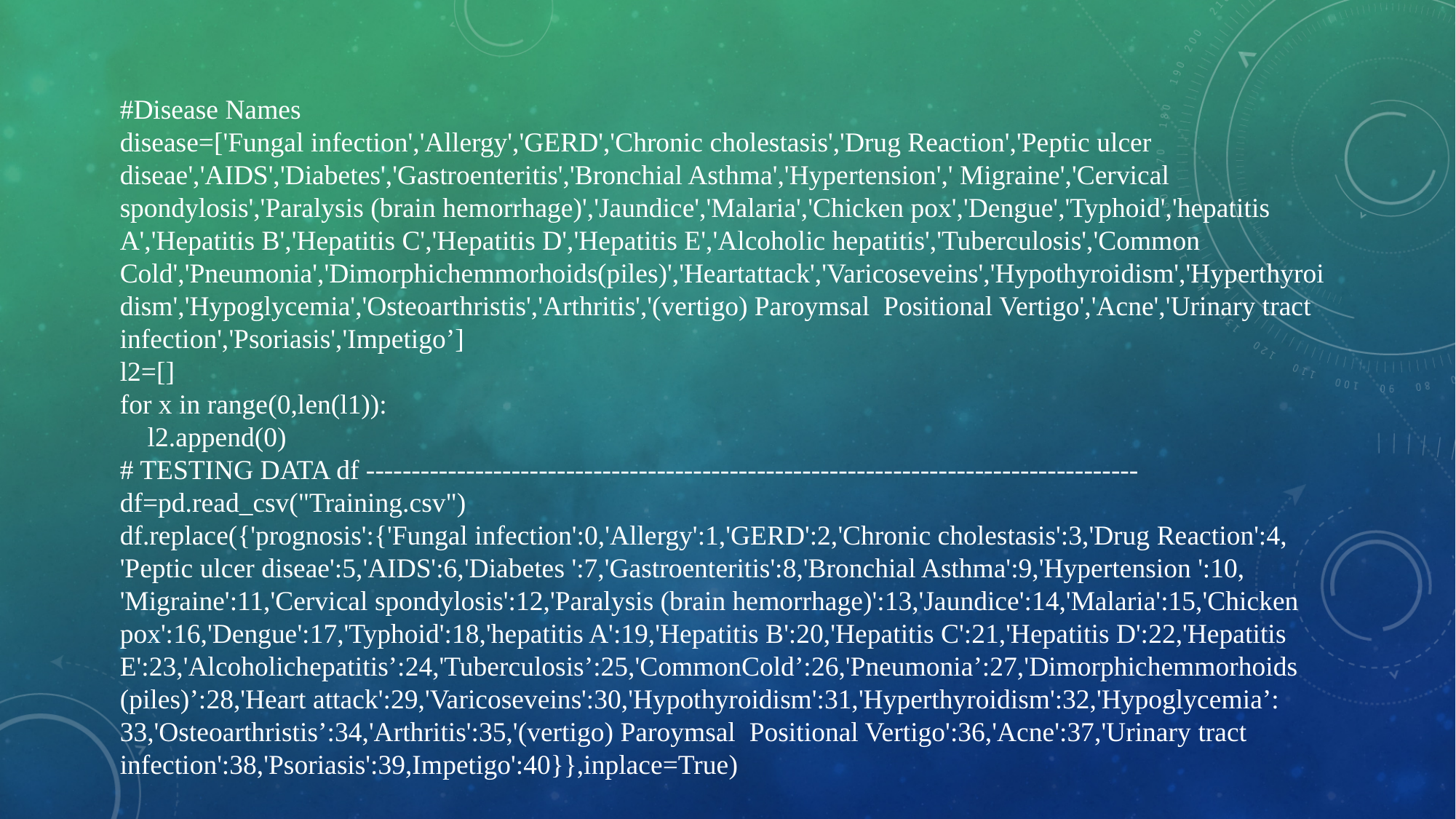

#Disease Names
disease=['Fungal infection','Allergy','GERD','Chronic cholestasis','Drug Reaction','Peptic ulcer diseae','AIDS','Diabetes','Gastroenteritis','Bronchial Asthma','Hypertension',' Migraine','Cervical spondylosis','Paralysis (brain hemorrhage)','Jaundice','Malaria','Chicken pox','Dengue','Typhoid','hepatitis A','Hepatitis B','Hepatitis C','Hepatitis D','Hepatitis E','Alcoholic hepatitis','Tuberculosis','Common Cold','Pneumonia','Dimorphichemmorhoids(piles)','Heartattack','Varicoseveins','Hypothyroidism','Hyperthyroidism','Hypoglycemia','Osteoarthristis','Arthritis','(vertigo) Paroymsal  Positional Vertigo','Acne','Urinary tract infection','Psoriasis','Impetigo’]
l2=[]
for x in range(0,len(l1)):
    l2.append(0)
# TESTING DATA df -------------------------------------------------------------------------------------
df=pd.read_csv("Training.csv")
df.replace({'prognosis':{'Fungal infection':0,'Allergy':1,'GERD':2,'Chronic cholestasis':3,'Drug Reaction':4,
'Peptic ulcer diseae':5,'AIDS':6,'Diabetes ':7,'Gastroenteritis':8,'Bronchial Asthma':9,'Hypertension ':10,
'Migraine':11,'Cervical spondylosis':12,'Paralysis (brain hemorrhage)':13,'Jaundice':14,'Malaria':15,'Chicken pox':16,'Dengue':17,'Typhoid':18,'hepatitis A':19,'Hepatitis B':20,'Hepatitis C':21,'Hepatitis D':22,'Hepatitis E':23,'Alcoholichepatitis’:24,'Tuberculosis’:25,'CommonCold’:26,'Pneumonia’:27,'Dimorphichemmorhoids
(piles)’:28,'Heart attack':29,'Varicoseveins':30,'Hypothyroidism':31,'Hyperthyroidism':32,'Hypoglycemia’:
33,'Osteoarthristis’:34,'Arthritis':35,'(vertigo) Paroymsal  Positional Vertigo':36,'Acne':37,'Urinary tract infection':38,'Psoriasis':39,Impetigo':40}},inplace=True)